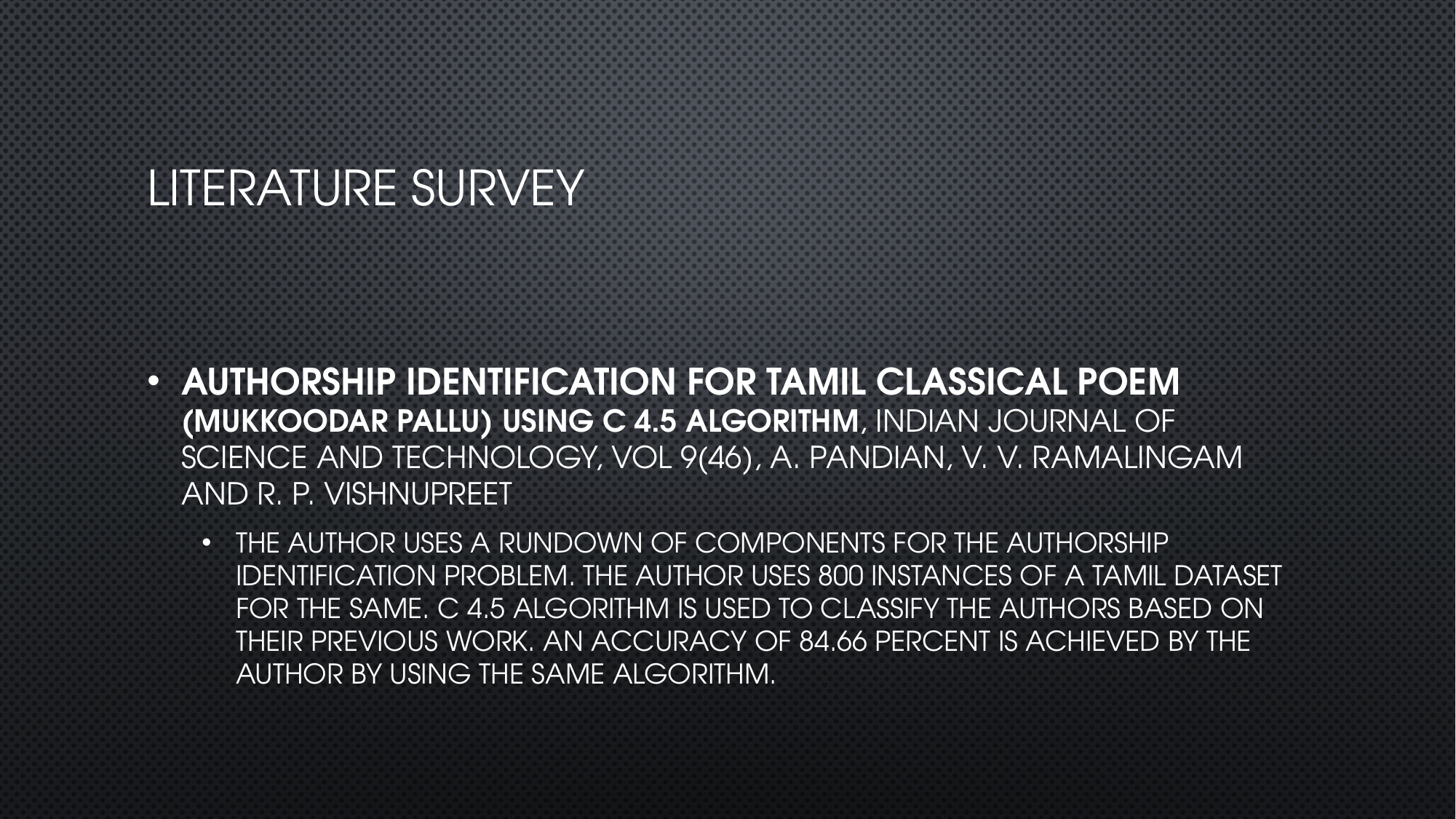

# Literature survey
Authorship Identification for Tamil Classical Poem (Mukkoodar Pallu) using C 4.5 Algorithm, Indian Journal of Science and Technology, Vol 9(46), A. Pandian, V. V. Ramalingam and R. P. VishnuPreet
the author uses a rundown of components for the authorship identification problem. The author uses 800 instances of a tamil dataset for the same. C 4.5 algorithm is used to classify the authors based on their previous work. An accuracy of 84.66 percent is achieved by the author by using the same algorithm.